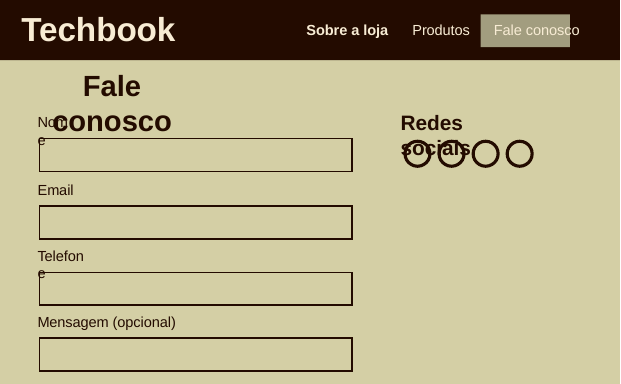

Techbook
Sobre a loja      Produtos      Fale conosco

Fale conosco
Redes sociais
Nome

Email

Telefone

Mensagem (opcional)